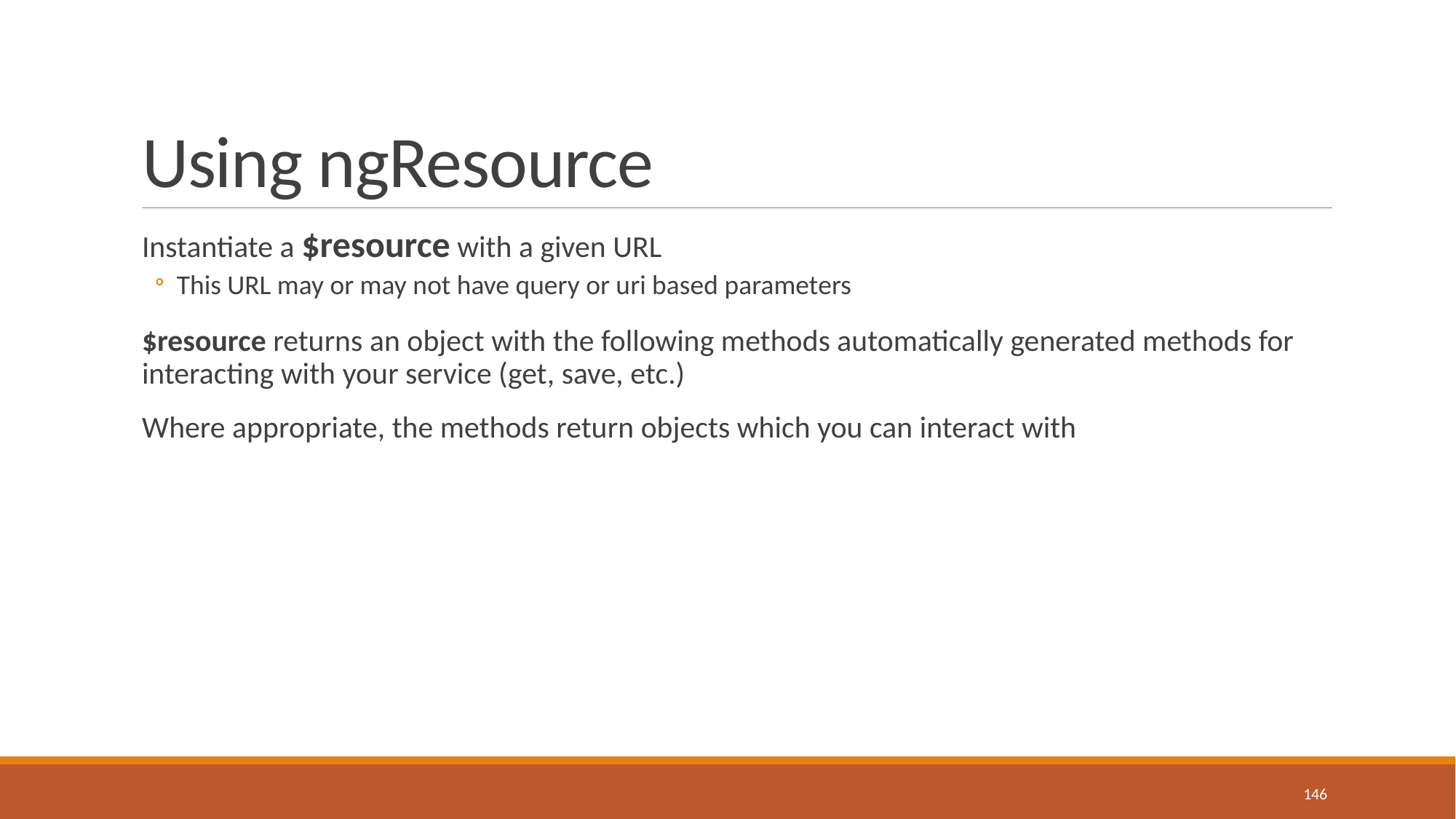

# Using ngResource
Instantiate a $resource with a given URL
This URL may or may not have query or uri based parameters
$resource returns an object with the following methods automatically generated methods for interacting with your service (get, save, etc.)
Where appropriate, the methods return objects which you can interact with

146